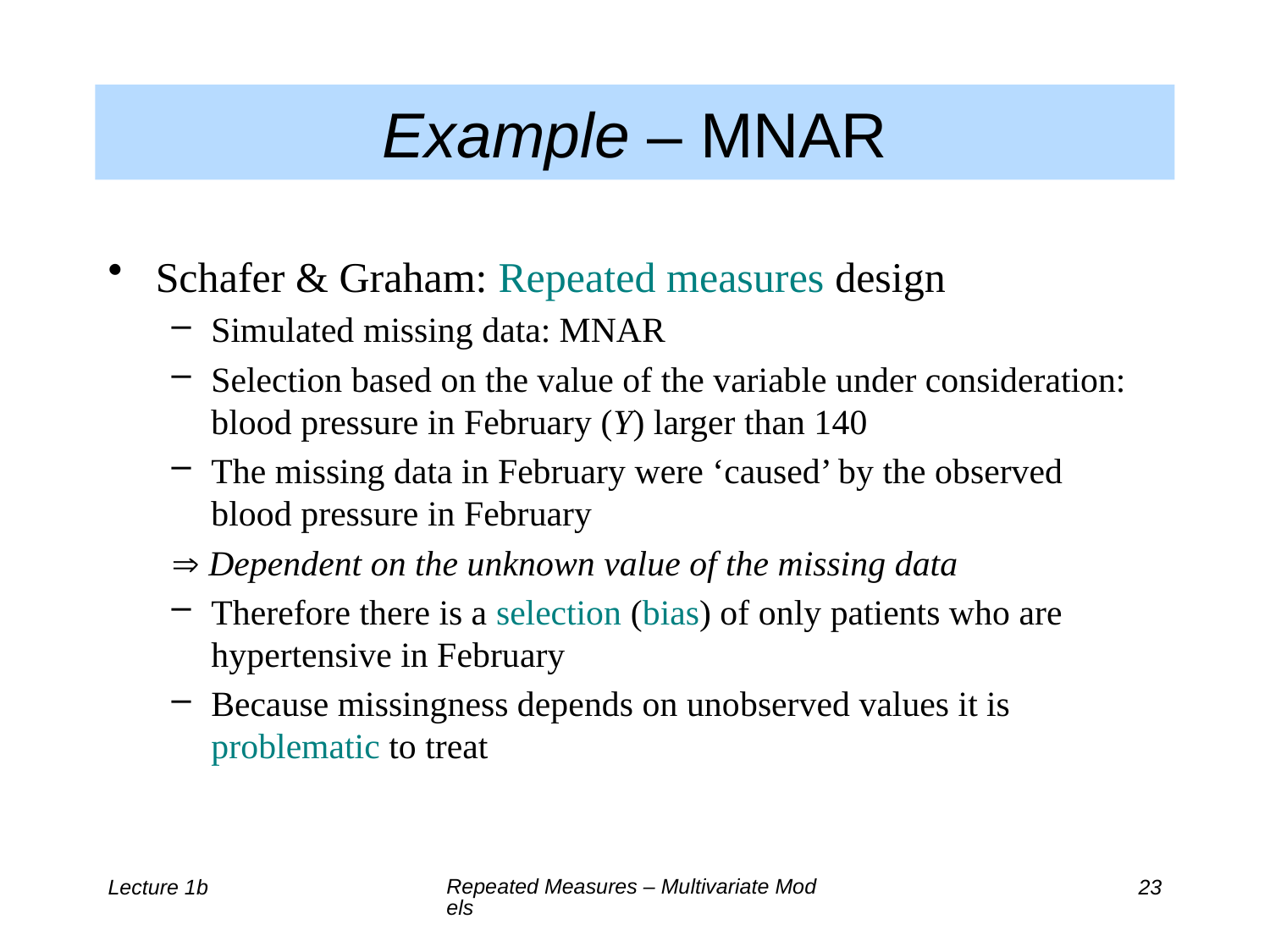

Example – MNAR
Schafer & Graham: Repeated measures design
Simulated missing data: MNAR
Selection based on the value of the variable under consideration: blood pressure in February (Y) larger than 140
The missing data in February were ‘caused’ by the observed blood pressure in February
⇒ Dependent on the unknown value of the missing data
Therefore there is a selection (bias) of only patients who are hypertensive in February
Because missingness depends on unobserved values it is problematic to treat
Repeated Measures – Multivariate Models
Lecture 1b
23